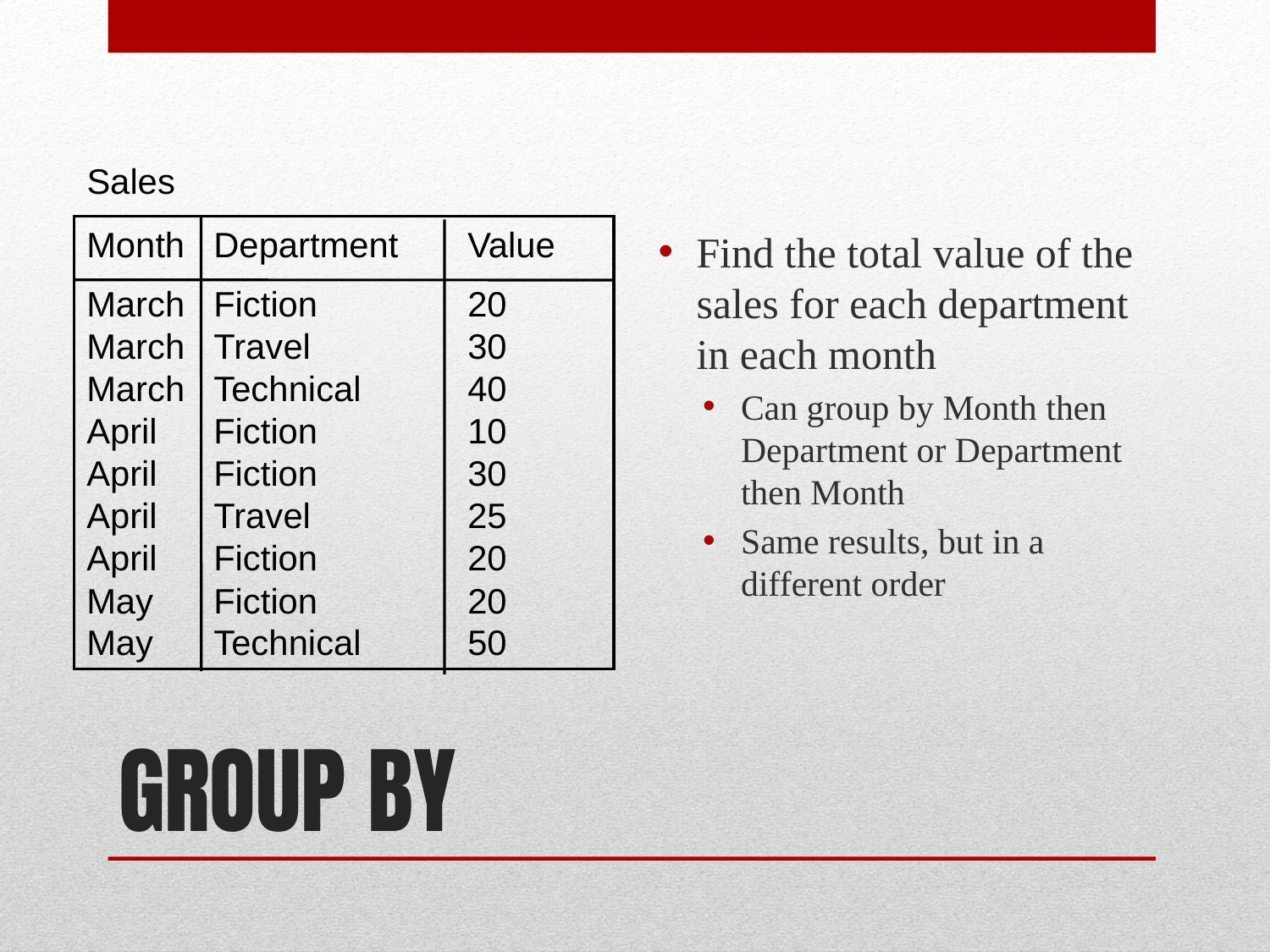

Sales
Month	Department	Value

March	Fiction		20
March	Travel		30
March	Technical	40
April	Fiction		10
April	Fiction		30
April	Travel		25
April	Fiction		20
May	Fiction		20
May	Technical	50

Find the total value of the sales for each department in each month
Can group by Month then Department or Department then Month
Same results, but in a different order

# GROUP BY